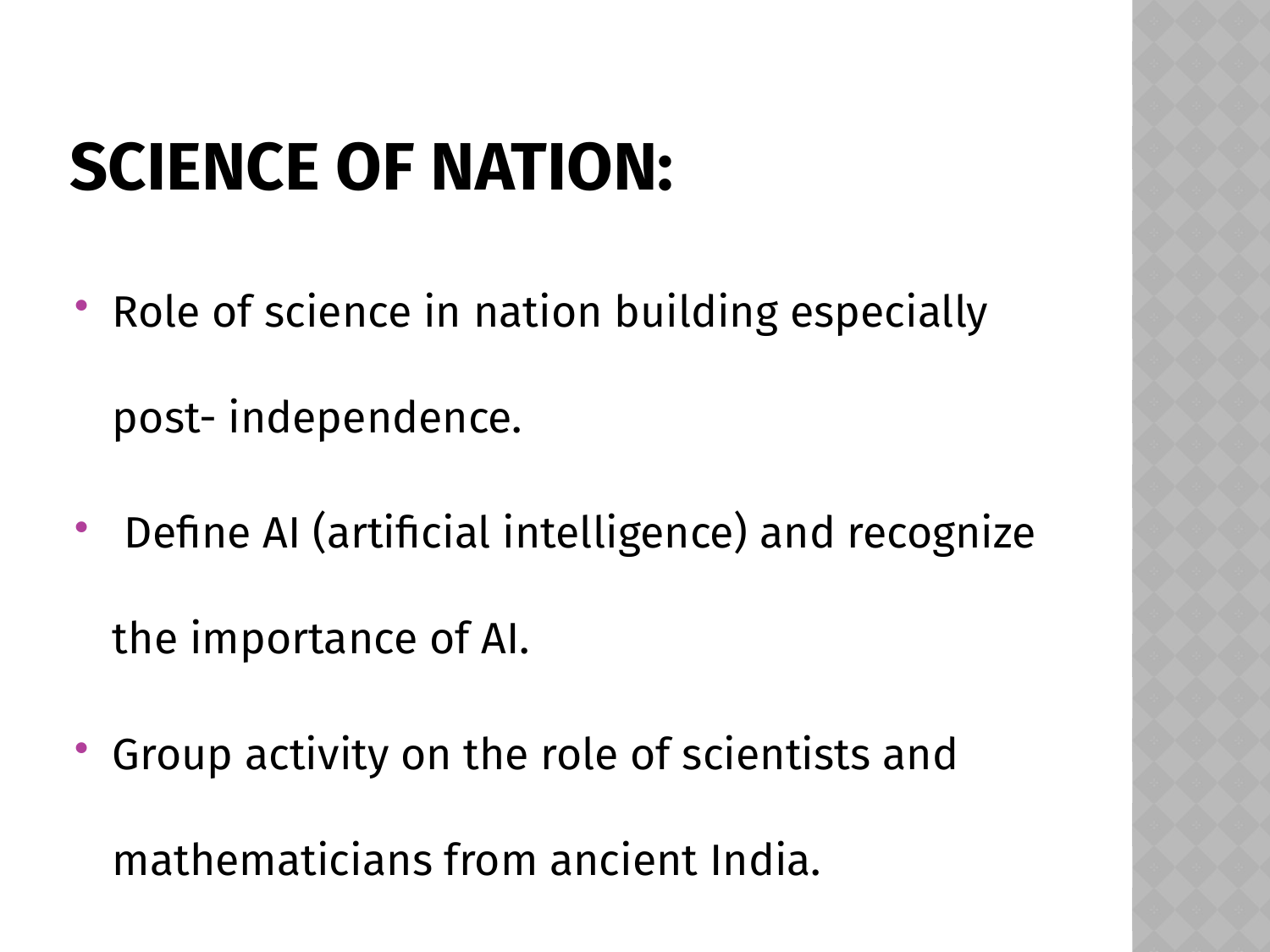

# Science of Nation:
Role of science in nation building especially post- independence.
 Define AI (artificial intelligence) and recognize the importance of AI.
Group activity on the role of scientists and mathematicians from ancient India.